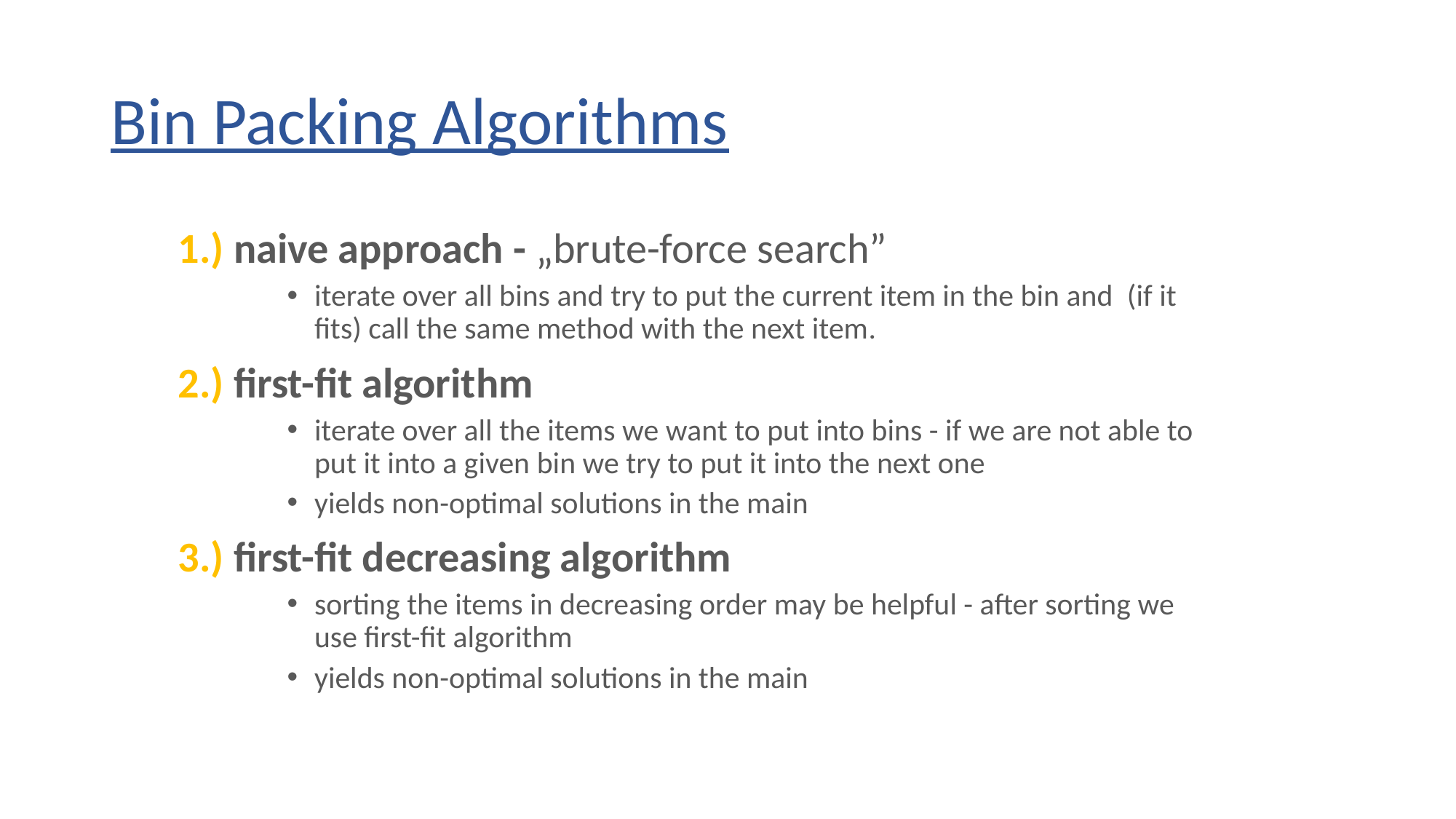

# Bin Packing Algorithms
1.) naive approach - „brute-force search”
iterate over all bins and try to put the current item in the bin and  (if it fits) call the same method with the next item.
2.) first-fit algorithm
iterate over all the items we want to put into bins - if we are not able to put it into a given bin we try to put it into the next one
yields non-optimal solutions in the main
3.) first-fit decreasing algorithm
sorting the items in decreasing order may be helpful - after sorting we use first-fit algorithm
yields non-optimal solutions in the main